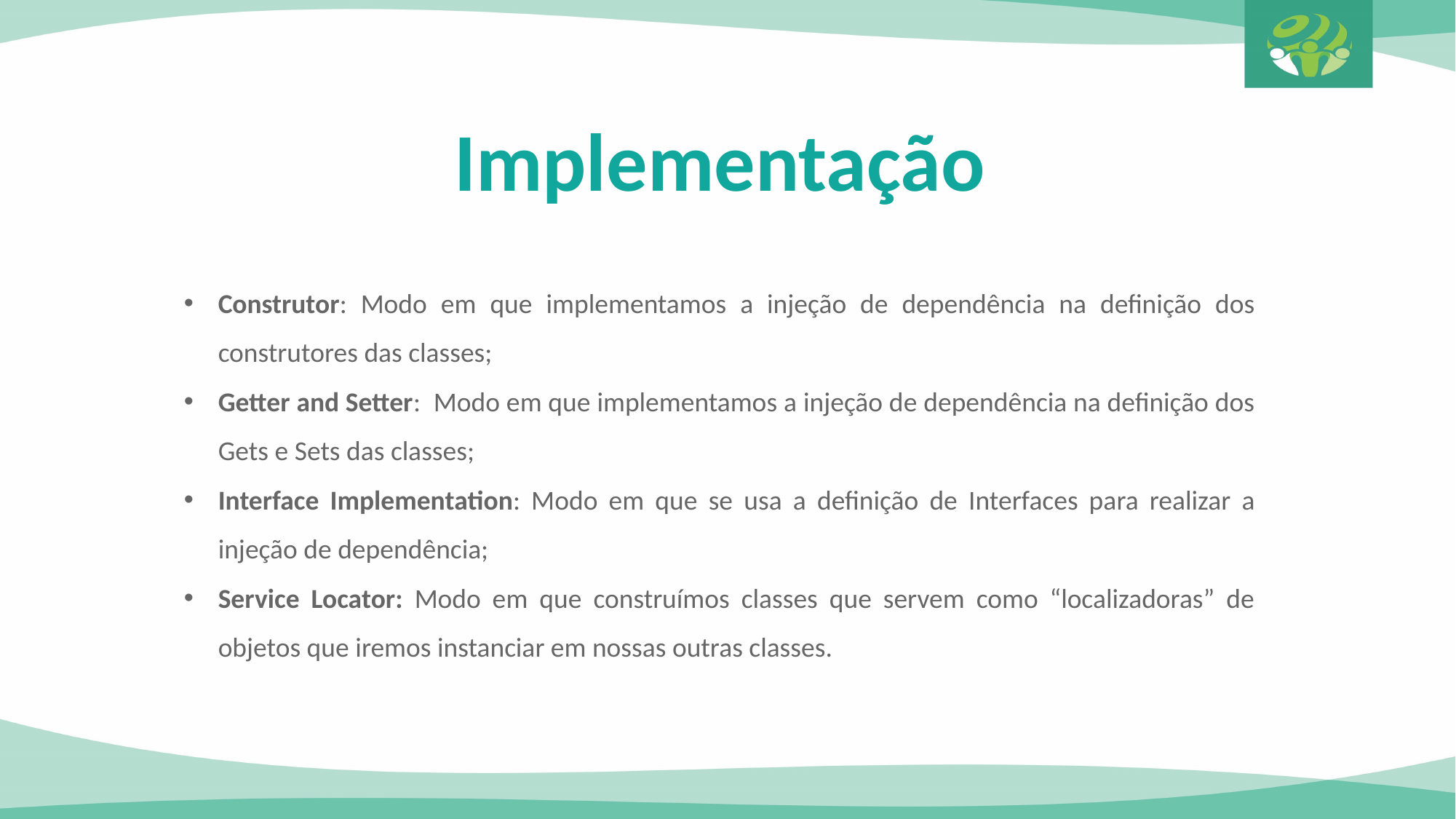

Implementação
Construtor: Modo em que implementamos a injeção de dependência na definição dos construtores das classes;
Getter and Setter:  Modo em que implementamos a injeção de dependência na definição dos Gets e Sets das classes;
Interface Implementation: Modo em que se usa a definição de Interfaces para realizar a injeção de dependência;
Service Locator: Modo em que construímos classes que servem como “localizadoras” de objetos que iremos instanciar em nossas outras classes.